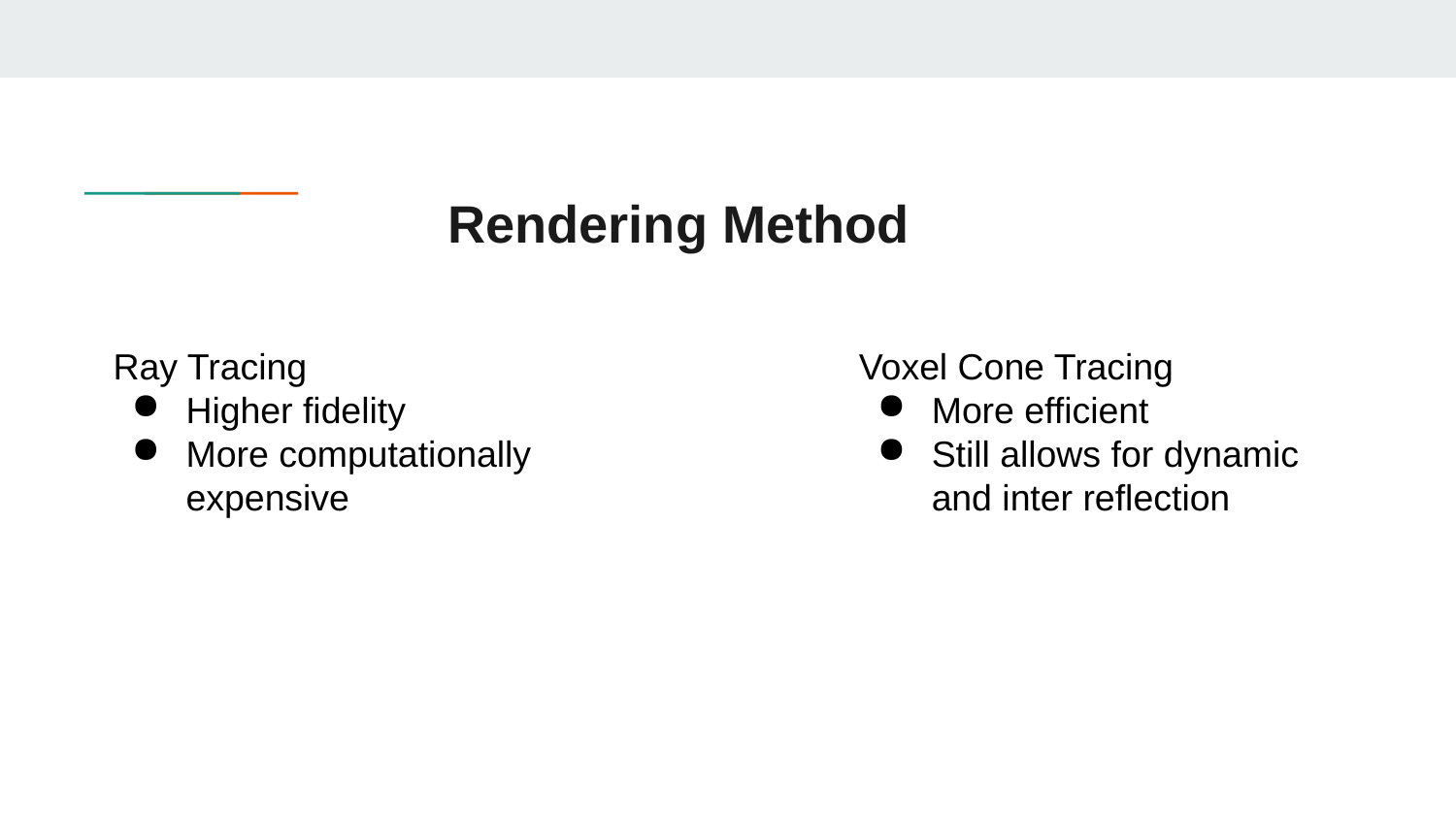

# Rendering Method
Ray Tracing
Higher fidelity
More computationally expensive
Voxel Cone Tracing
More efficient
Still allows for dynamic and inter reflection